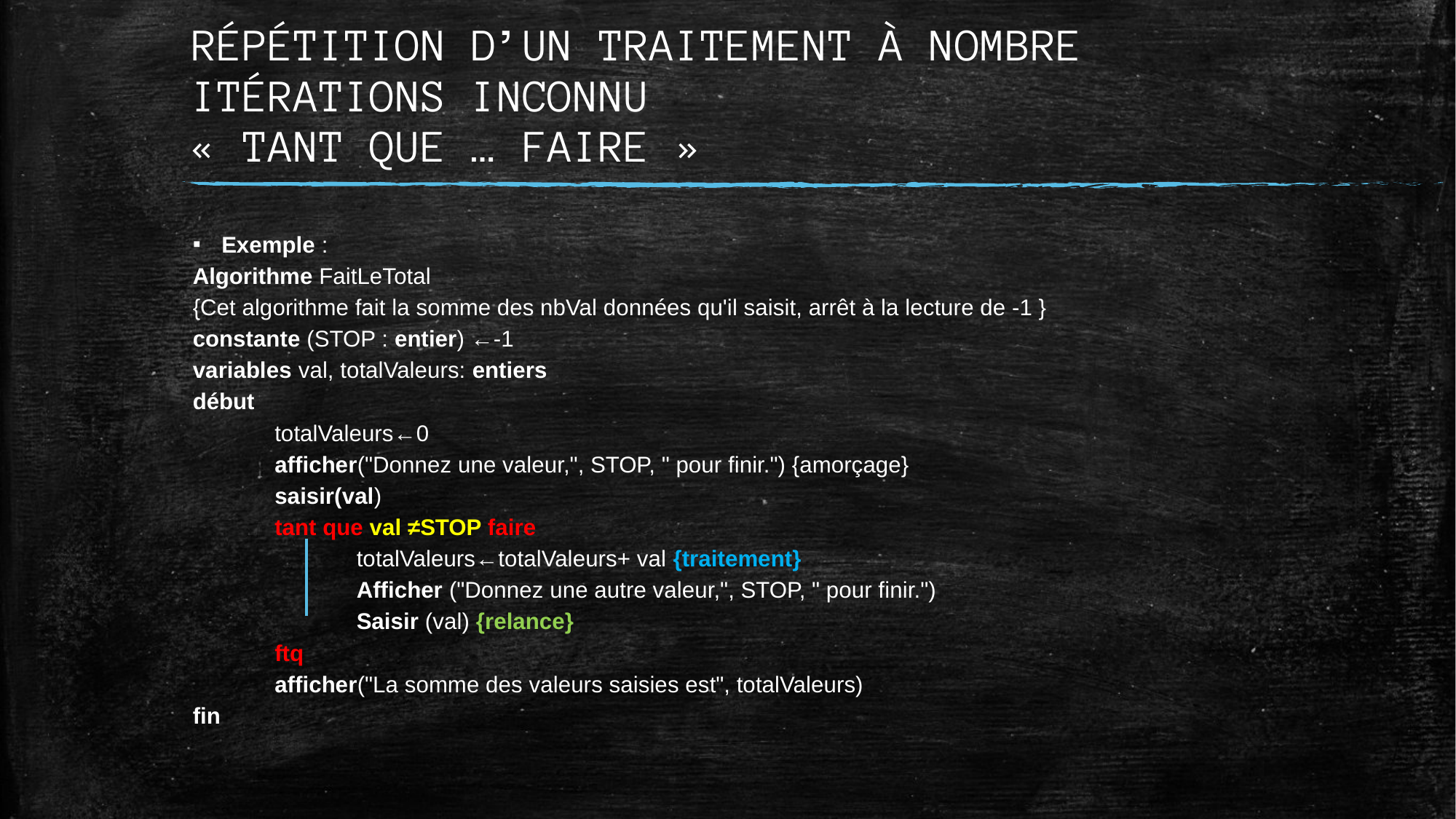

# RÉPÉTITION D’UN TRAITEMENT À NOMBRE ITÉRATIONS INCONNU « TANT QUE … FAIRE »
Exemple :
Algorithme FaitLeTotal
{Cet algorithme fait la somme des nbVal données qu'il saisit, arrêt à la lecture de -1 }
constante (STOP : entier) ←-1
variables val, totalValeurs: entiers
début
	totalValeurs←0
	afficher("Donnez une valeur,", STOP, " pour finir.") {amorçage}
	saisir(val)
	tant que val ≠STOP faire
		totalValeurs←totalValeurs+ val {traitement}
		Afficher ("Donnez une autre valeur,", STOP, " pour finir.")
		Saisir (val) {relance}
	ftq
	afficher("La somme des valeurs saisies est", totalValeurs)
fin